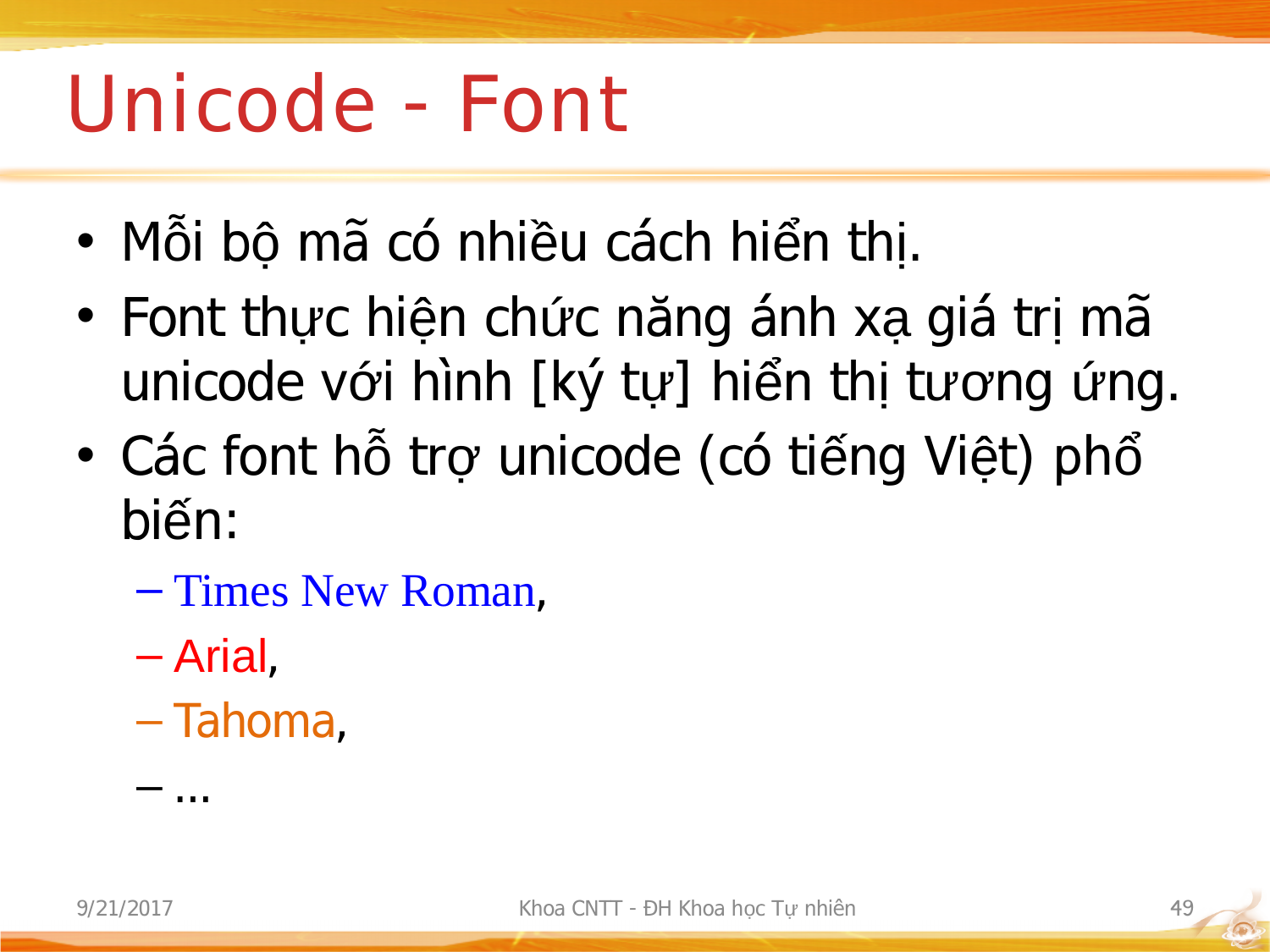

# Unicode - Font
Mỗi bộ mã có nhiều cách hiển thị.
Font thực hiện chức năng ánh xạ giá trị mã unicode với hình [ký tự] hiển thị tương ứng.
Các font hỗ trợ unicode (có tiếng Việt) phổ biến:
Times New Roman,
Arial,
Tahoma,
…
9/21/2017
Khoa CNTT - ĐH Khoa học Tự nhiên
49